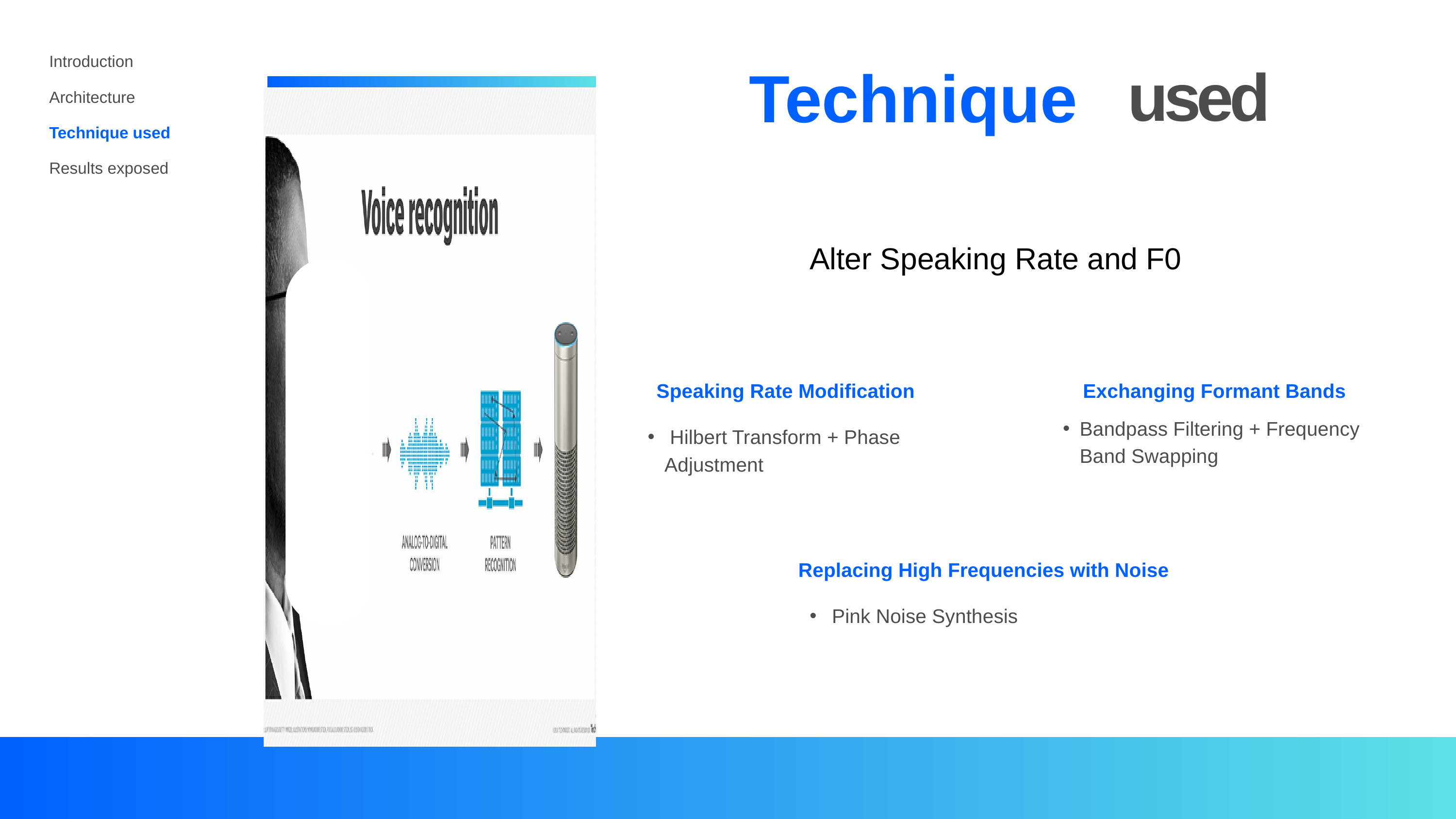

Technique
used
Introduction

Architecture

Technique used
Results exposed

Alter Speaking Rate and F0

Speaking Rate Modification
Exchanging Formant Bands
Bandpass Filtering + Frequency Band Swapping
 Hilbert Transform + Phase Adjustment
 Replacing High Frequencies with Noise
 Pink Noise Synthesis